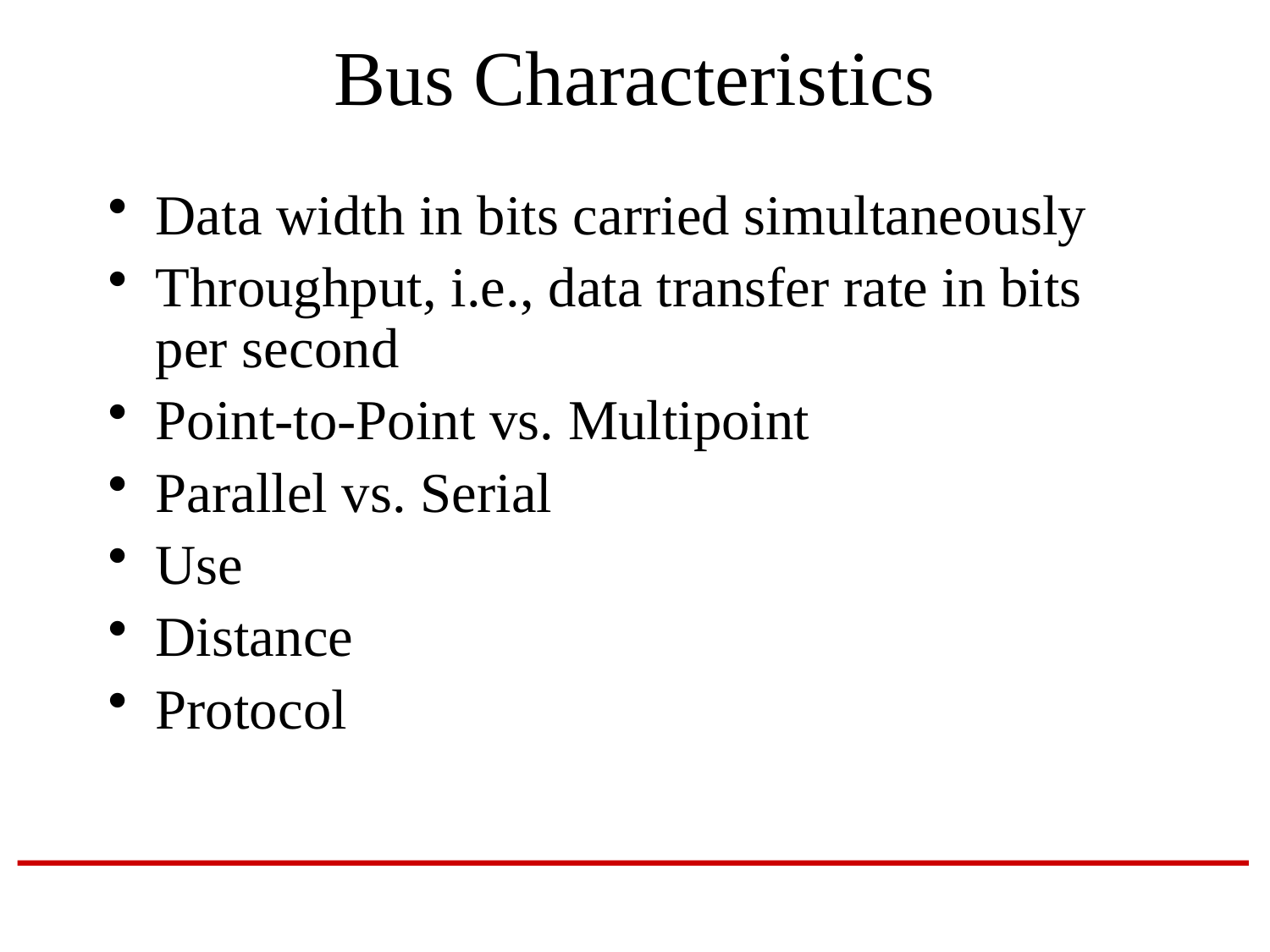

# Bus Characteristics
Data width in bits carried simultaneously
Throughput, i.e., data transfer rate in bits per second
Point-to-Point vs. Multipoint
Parallel vs. Serial
Use
Distance
Protocol